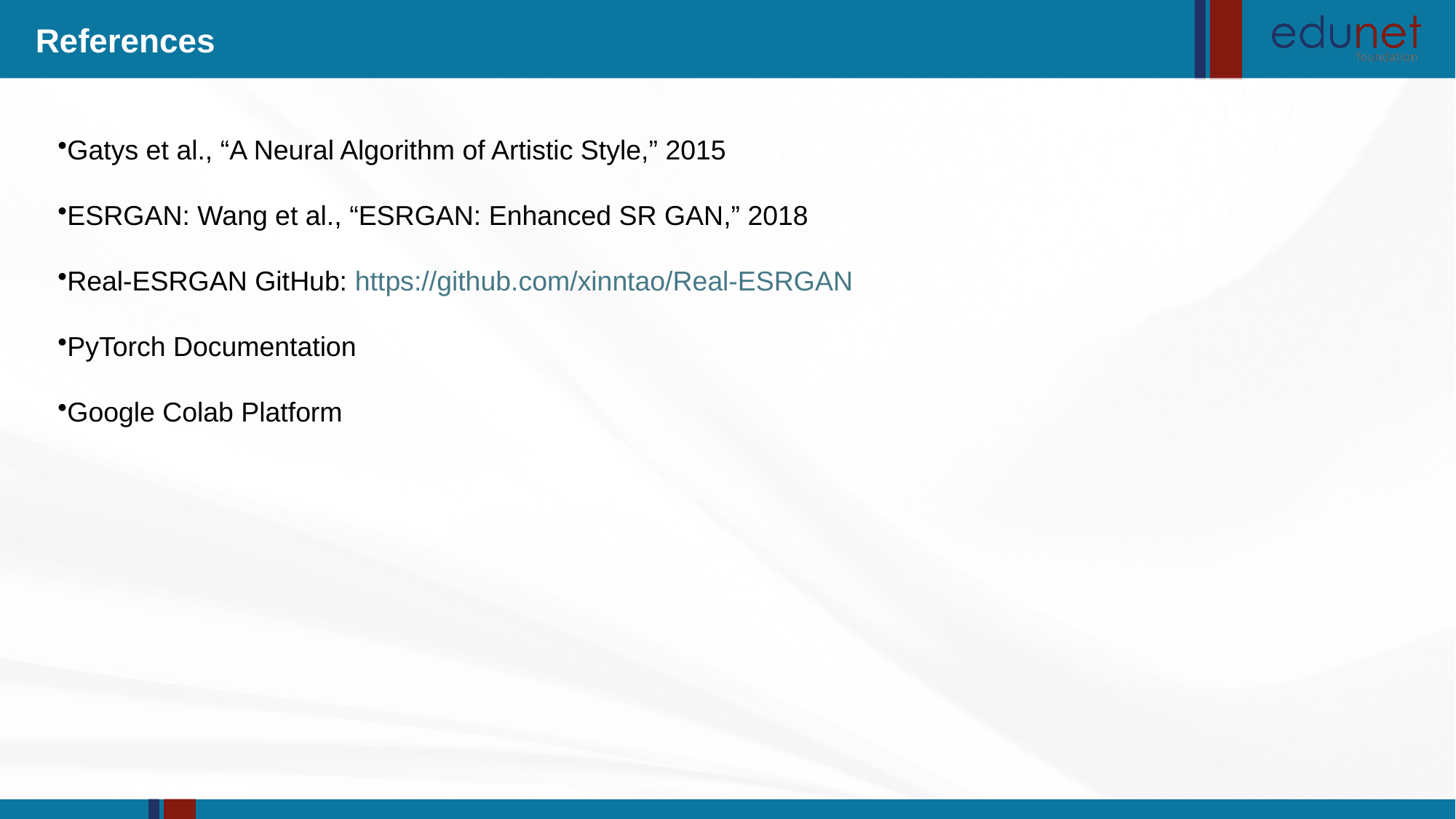

References
Gatys et al., “A Neural Algorithm of Artistic Style,” 2015

ESRGAN: Wang et al., “ESRGAN: Enhanced SR GAN,” 2018

Real-ESRGAN GitHub: https://github.com/xinntao/Real-ESRGAN

PyTorch Documentation

Google Colab Platform